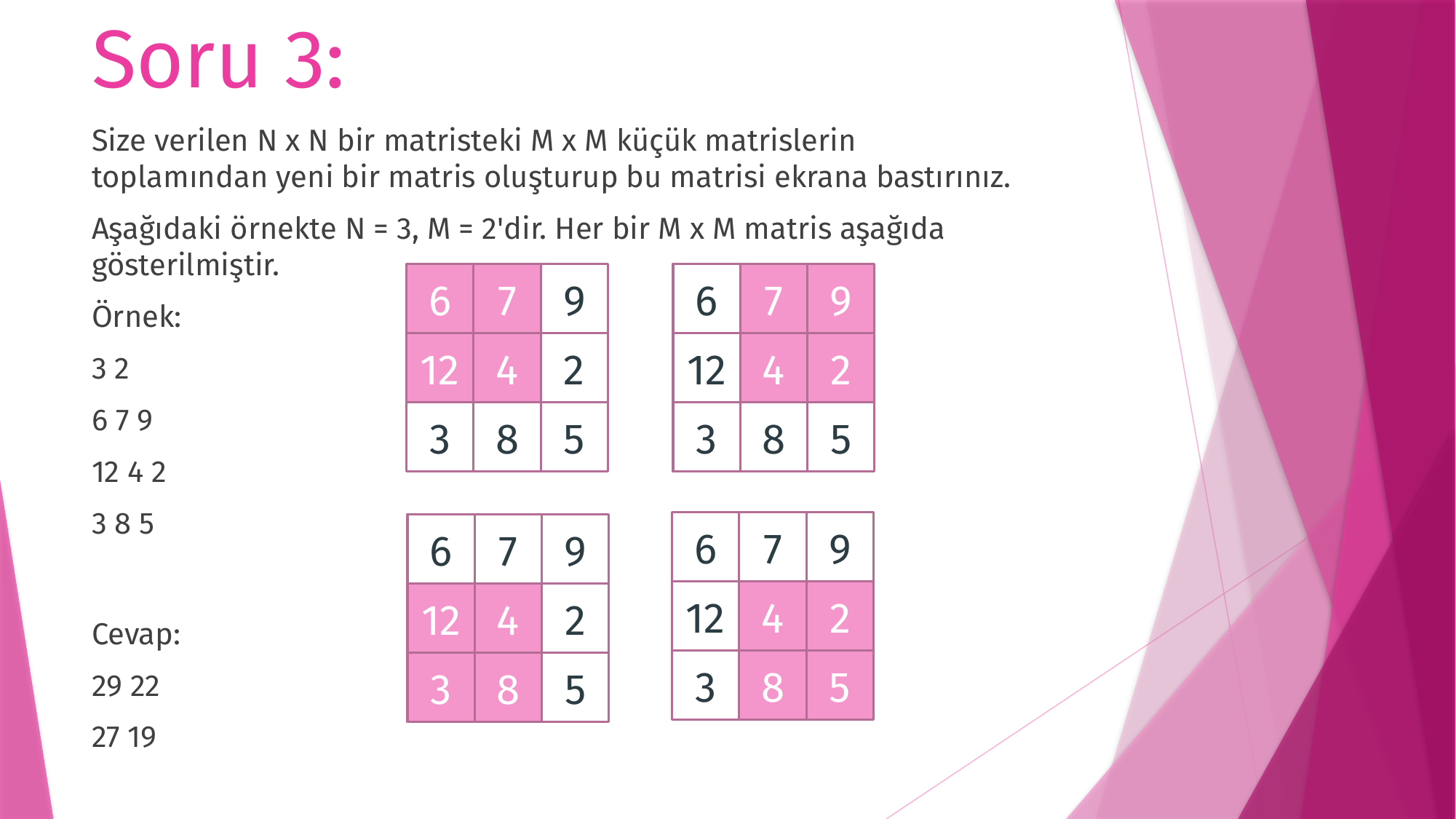

# Soru 3:
Size verilen N x N bir matristeki M x M küçük matrislerin toplamından yeni bir matris oluşturup bu matrisi ekrana bastırınız.
Aşağıdaki örnekte N = 3, M = 2'dir. Her bir M x M matris aşağıda gösterilmiştir.
Örnek:
3 2
6 7 9
12 4 2
3 8 5

Cevap:
29 22
27 19

7
7
6
9
6
9
12
4
2
12
4
2
8
8
3
5
3
5
7
6
9
7
6
9
12
4
2
12
4
2
8
3
5
8
3
5